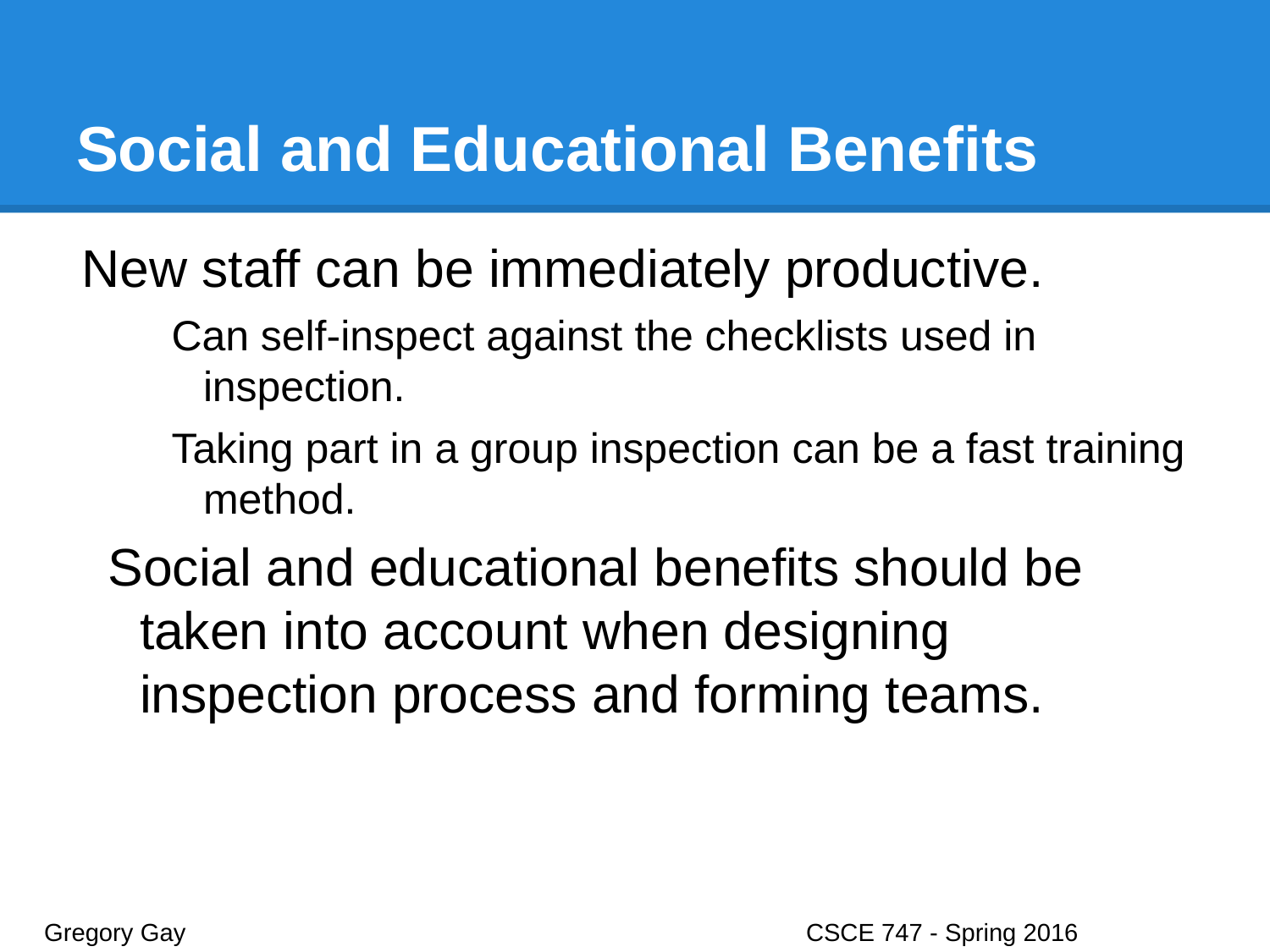

# Social and Educational Benefits
New staff can be immediately productive.
Can self-inspect against the checklists used in inspection.
Taking part in a group inspection can be a fast training method.
Social and educational benefits should be taken into account when designing inspection process and forming teams.
Gregory Gay					CSCE 747 - Spring 2016							5